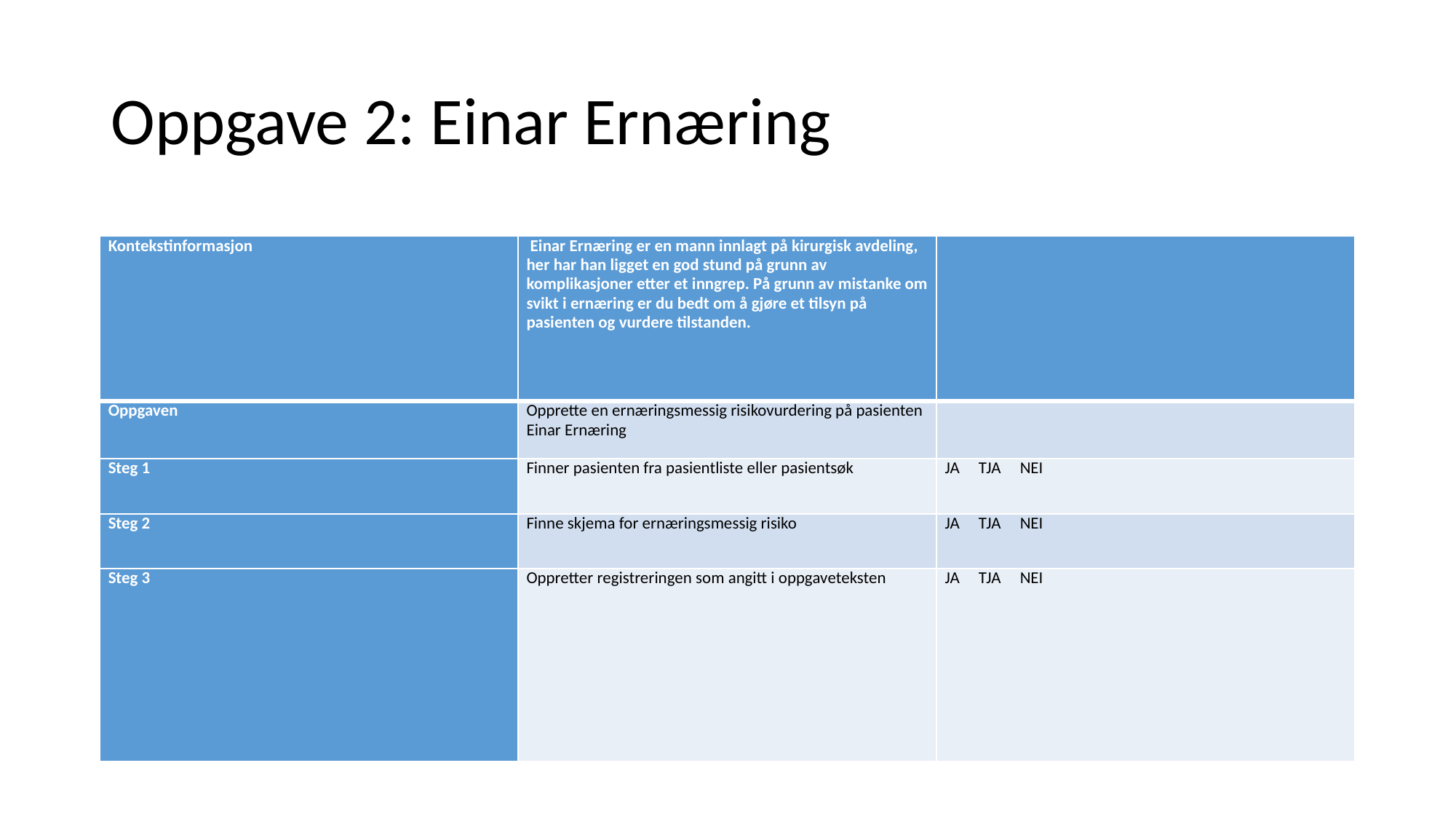

# Oppgave 2: Einar Ernæring
| Kontekstinformasjon | Einar Ernæring er en mann innlagt på kirurgisk avdeling, her har han ligget en god stund på grunn av komplikasjoner etter et inngrep. På grunn av mistanke om svikt i ernæring er du bedt om å gjøre et tilsyn på pasienten og vurdere tilstanden. |  |
| --- | --- | --- |
| Oppgaven | Opprette en ernæringsmessig risikovurdering på pasienten Einar Ernæring |  |
| Steg 1 | Finner pasienten fra pasientliste eller pasientsøk | JA TJA NEI |
| Steg 2 | Finne skjema for ernæringsmessig risiko | JA TJA NEI |
| Steg 3 | Oppretter registreringen som angitt i oppgaveteksten | JA TJA NEI |